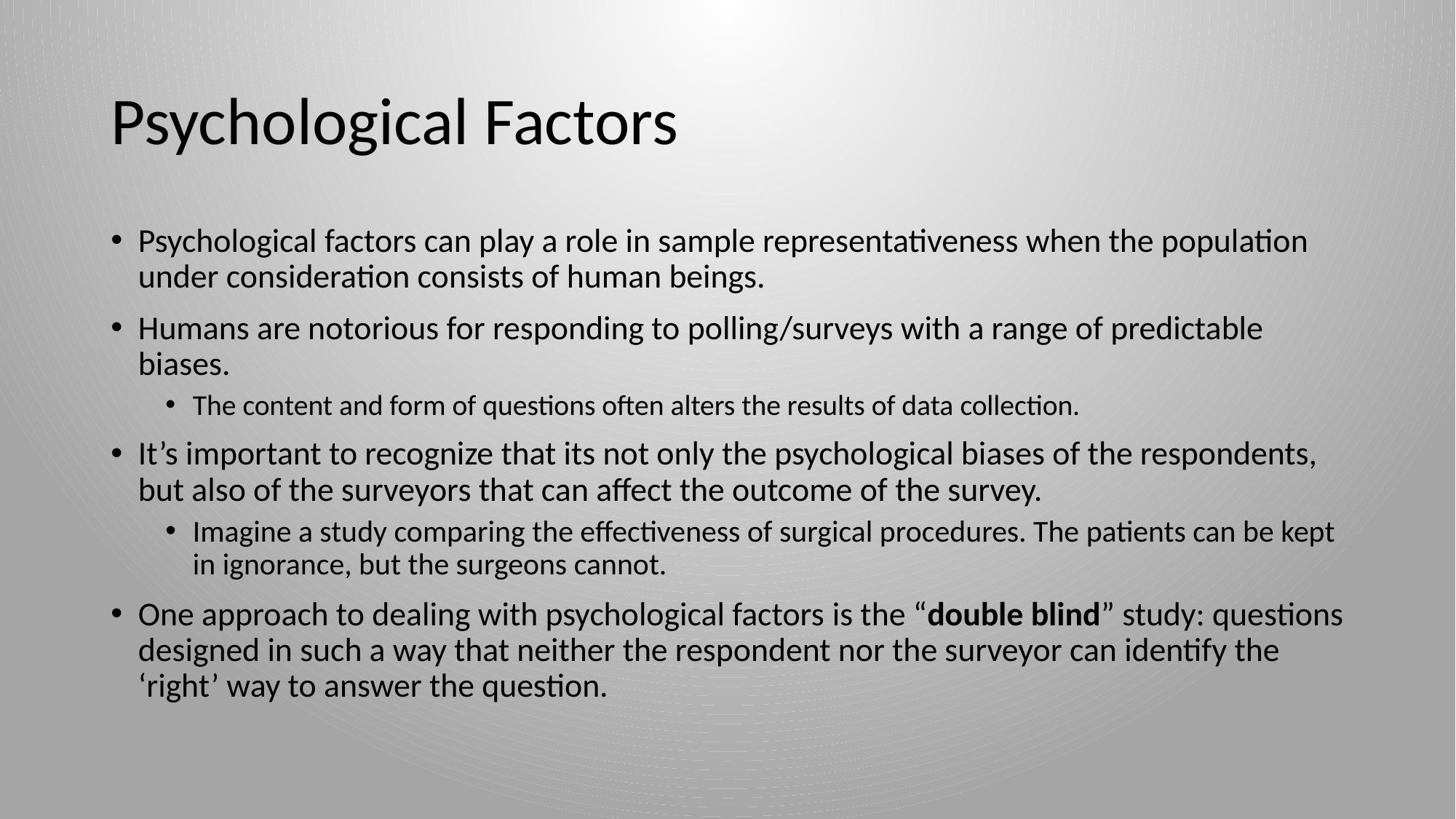

# Psychological Factors
Psychological factors can play a role in sample representativeness when the population under consideration consists of human beings.
Humans are notorious for responding to polling/surveys with a range of predictable biases.
The content and form of questions often alters the results of data collection.
It’s important to recognize that its not only the psychological biases of the respondents, but also of the surveyors that can affect the outcome of the survey.
Imagine a study comparing the effectiveness of surgical procedures. The patients can be kept in ignorance, but the surgeons cannot.
One approach to dealing with psychological factors is the “double blind” study: questions designed in such a way that neither the respondent nor the surveyor can identify the ‘right’ way to answer the question.